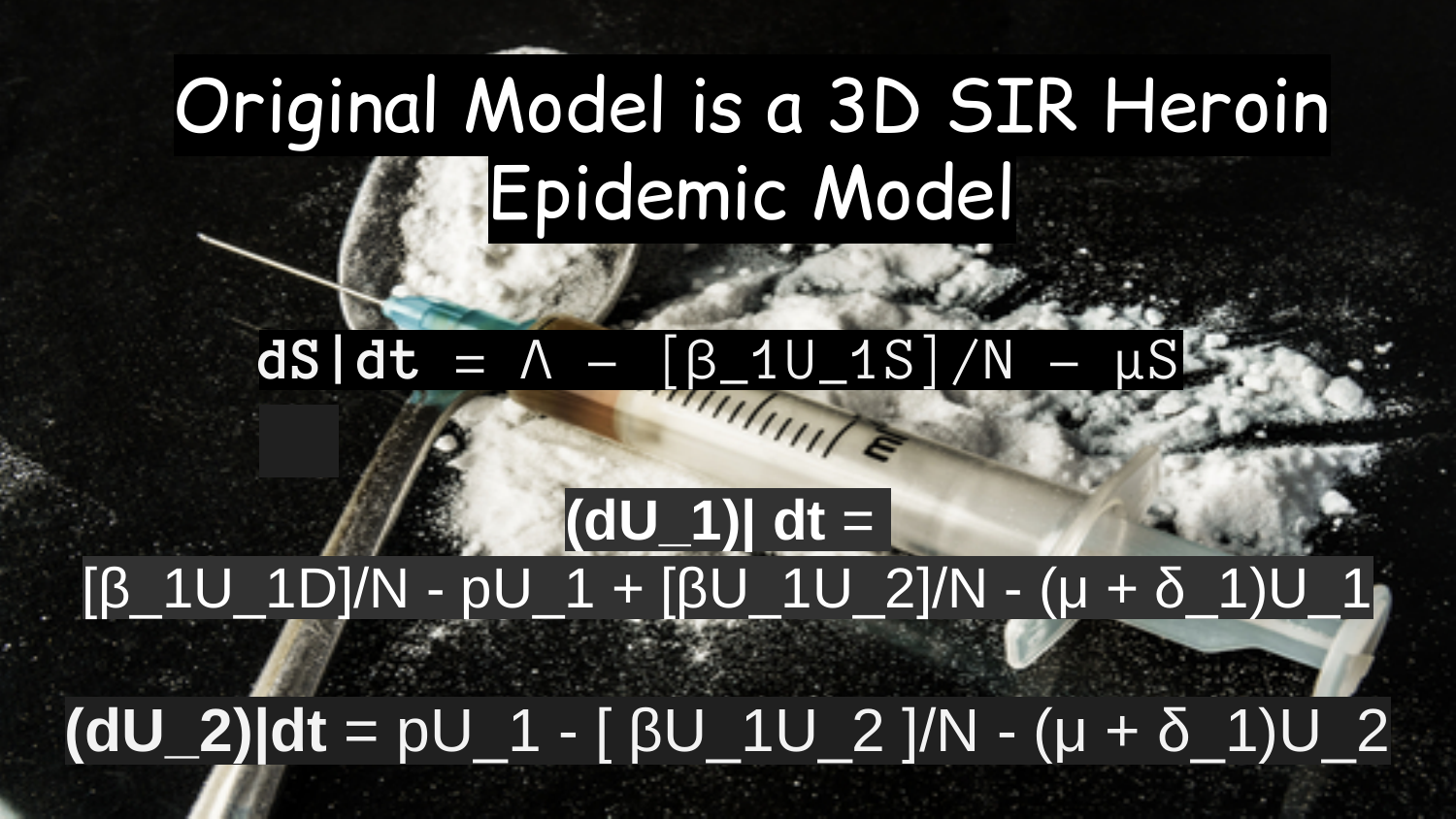

# Original Model is a 3D SIR Heroin Epidemic Model
dS|dt = Λ - [β_1U_1S]/N - μS

(dU_1)| dt =
[β_1U_1D]/N - pU_1 + [βU_1U_2]/N - (μ + δ_1)U_1

(dU_2)|dt = pU_1 - [ βU_1U_2 ]/N - (μ + δ_1)U_2